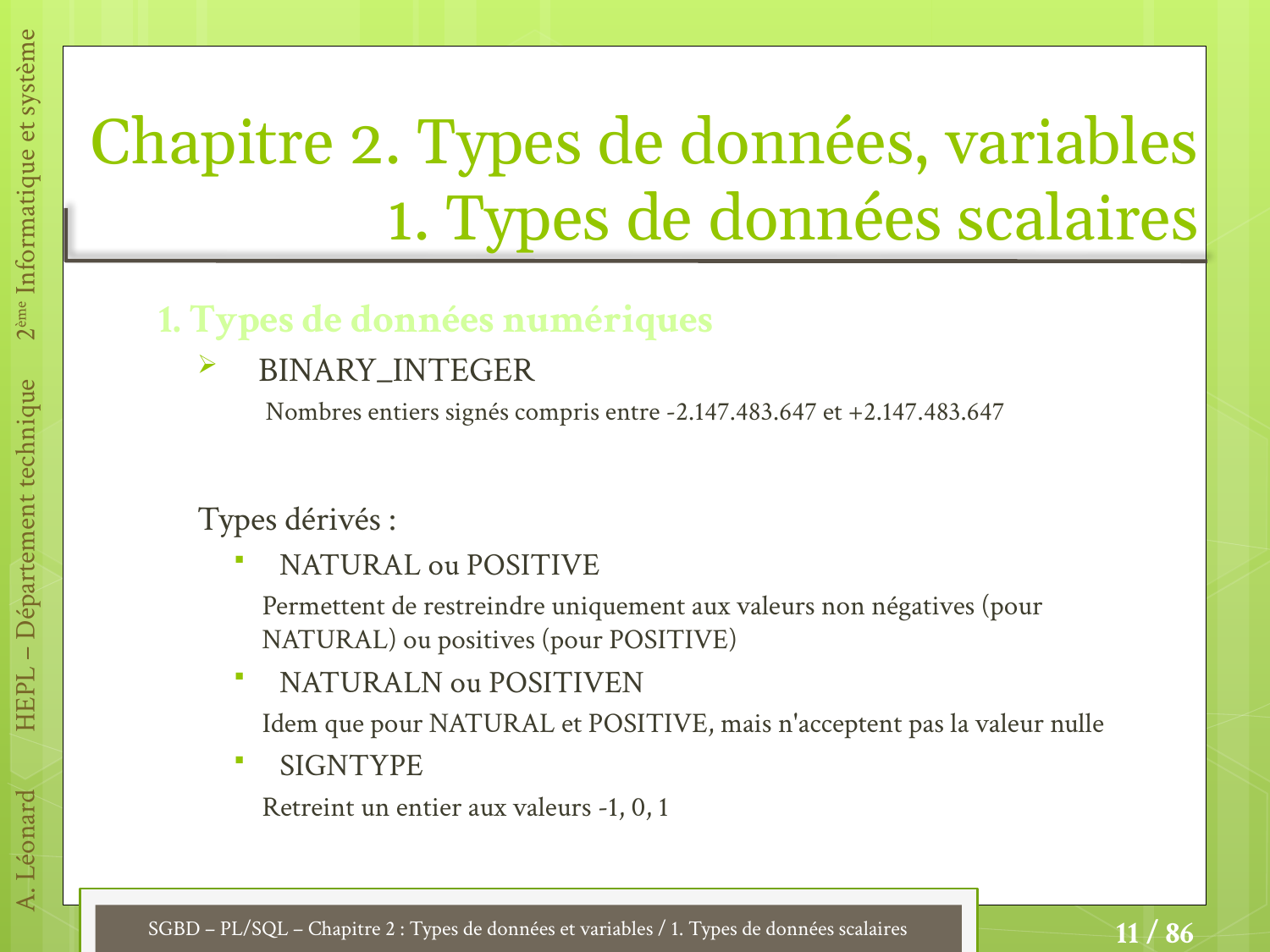

# Chapitre 2. Types de données, variables 1. Types de données scalaires
1. Types de données numériques
BINARY_INTEGER
Nombres entiers signés compris entre -2.147.483.647 et +2.147.483.647

Types dérivés :
NATURAL ou POSITIVE
Permettent de restreindre uniquement aux valeurs non négatives (pour NATURAL) ou positives (pour POSITIVE)
NATURALN ou POSITIVEN
Idem que pour NATURAL et POSITIVE, mais n'acceptent pas la valeur nulle
SIGNTYPE
Retreint un entier aux valeurs -1, 0, 1
SGBD – PL/SQL – Chapitre 2 : Types de données et variables / 1. Types de données scalaires